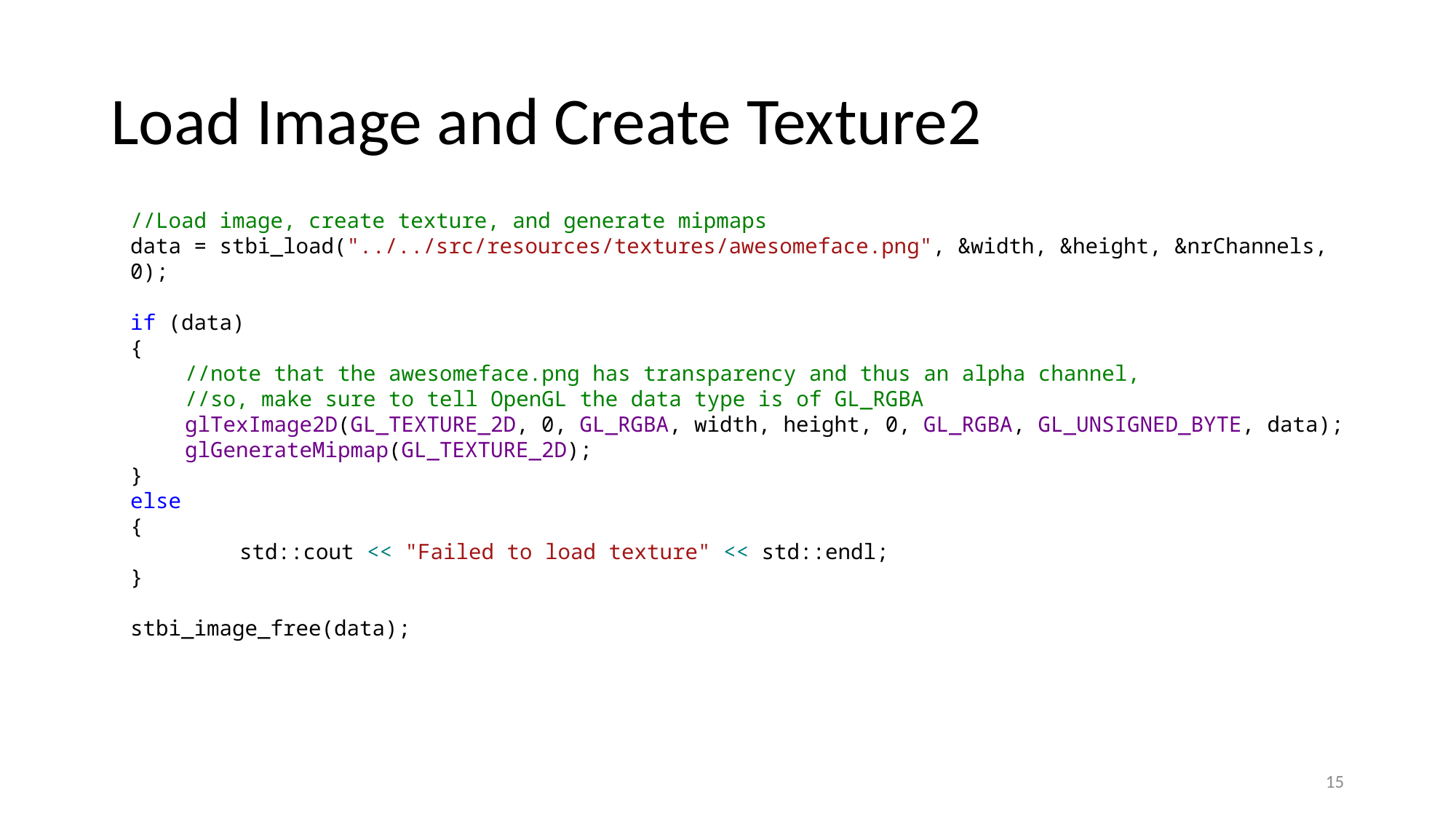

# Load Image and Create Texture2
//Load image, create texture, and generate mipmaps
data = stbi_load("../../src/resources/textures/awesomeface.png", &width, &height, &nrChannels, 0);

if (data)
{
//note that the awesomeface.png has transparency and thus an alpha channel,
//so, make sure to tell OpenGL the data type is of GL_RGBA
glTexImage2D(GL_TEXTURE_2D, 0, GL_RGBA, width, height, 0, GL_RGBA, GL_UNSIGNED_BYTE, data);
glGenerateMipmap(GL_TEXTURE_2D);
}
else
{
	std::cout << "Failed to load texture" << std::endl;
}

stbi_image_free(data);
15